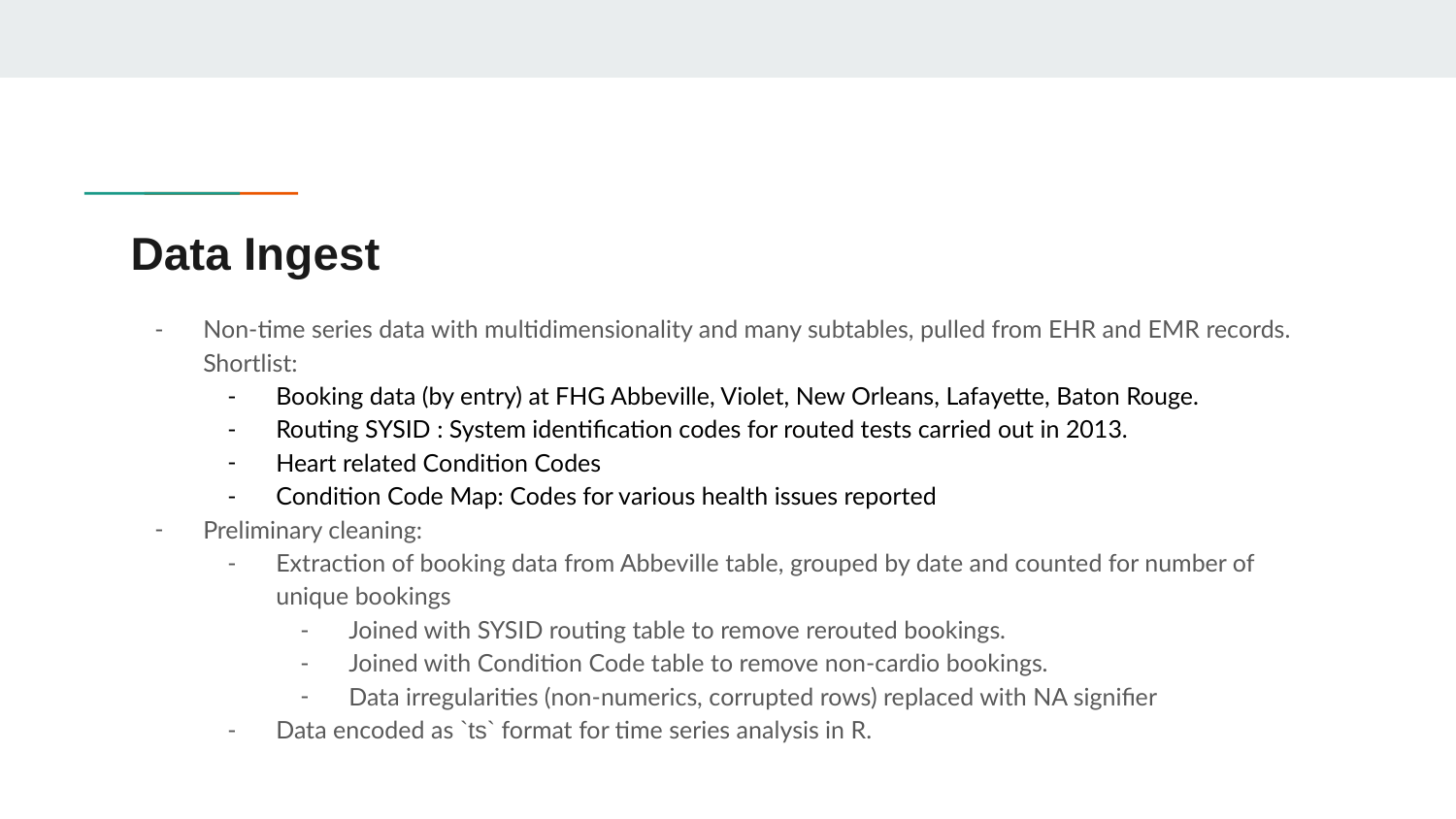

# Data Ingest
Non-time series data with multidimensionality and many subtables, pulled from EHR and EMR records. Shortlist:
Booking data (by entry) at FHG Abbeville, Violet, New Orleans, Lafayette, Baton Rouge.
Routing SYSID : System identification codes for routed tests carried out in 2013.
Heart related Condition Codes
Condition Code Map: Codes for various health issues reported
Preliminary cleaning:
Extraction of booking data from Abbeville table, grouped by date and counted for number of unique bookings
Joined with SYSID routing table to remove rerouted bookings.
Joined with Condition Code table to remove non-cardio bookings.
Data irregularities (non-numerics, corrupted rows) replaced with NA signifier
Data encoded as `ts` format for time series analysis in R.